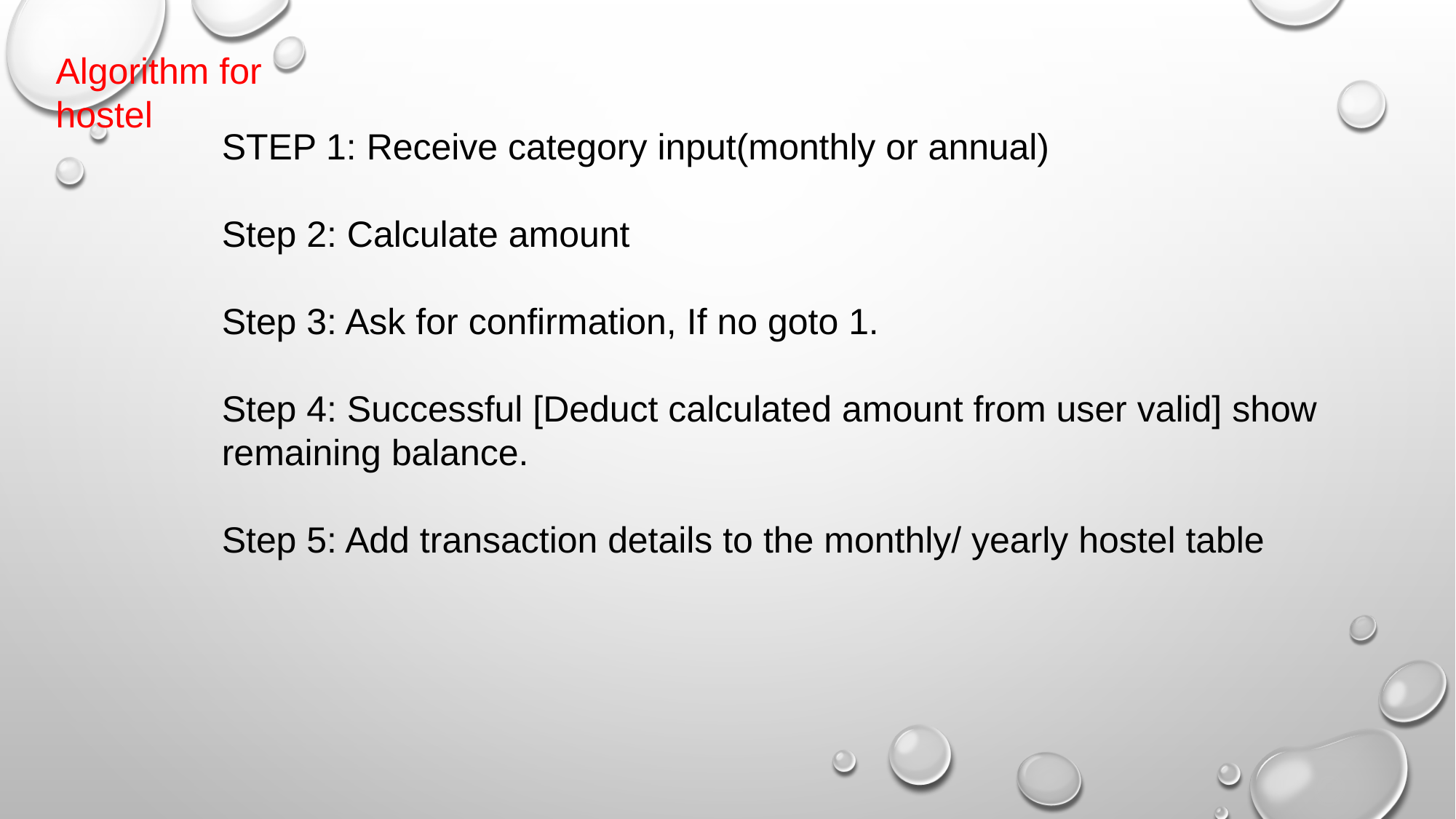

Algorithm for hostel
STEP 1: Receive category input(monthly or annual)

Step 2: Calculate amount

Step 3: Ask for confirmation, If no goto 1.

Step 4: Successful [Deduct calculated amount from user valid] show remaining balance.

Step 5: Add transaction details to the monthly/ yearly hostel table